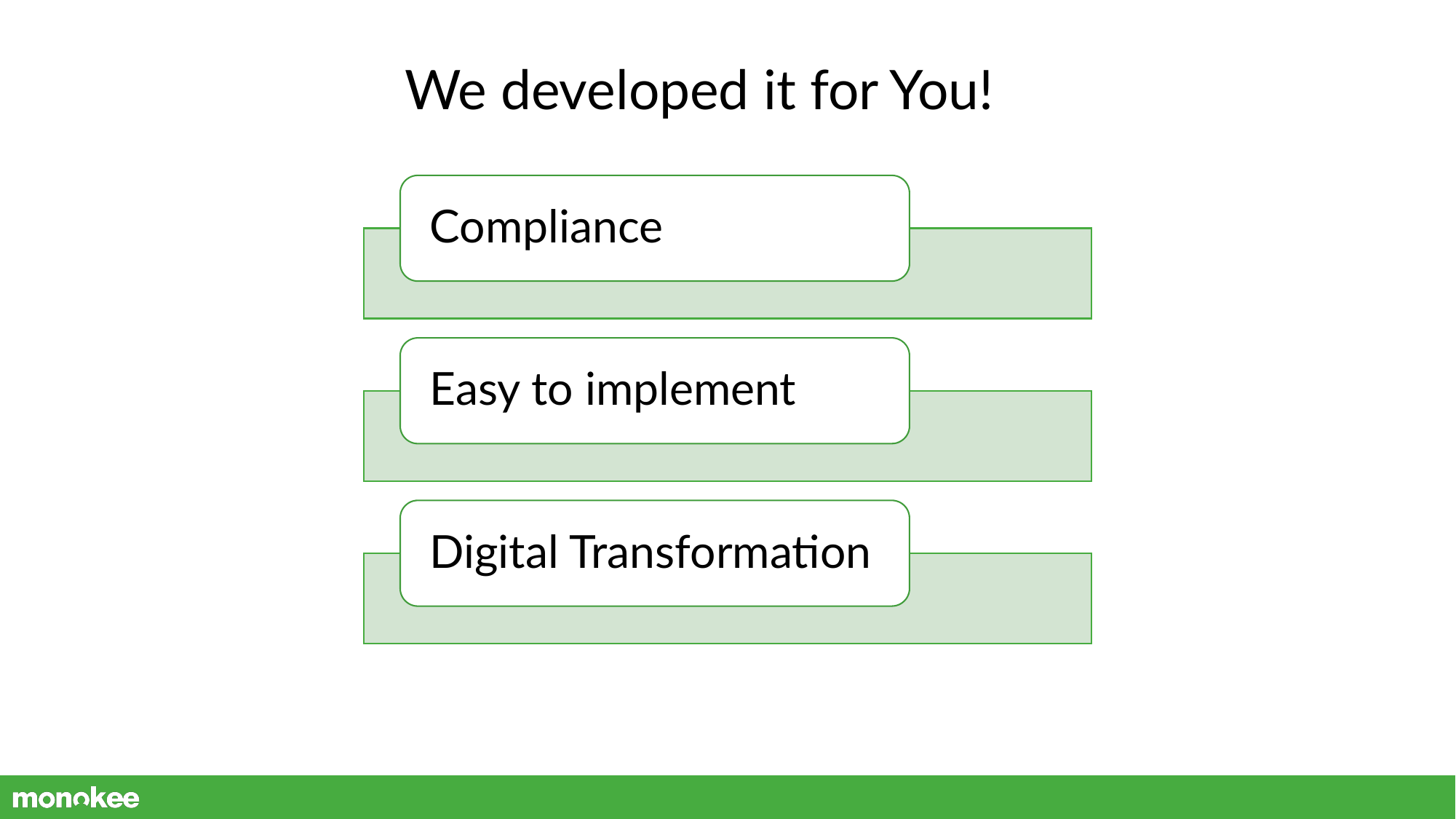

We developed it for You!
Compliance
Easy to implement
Digital Transformation